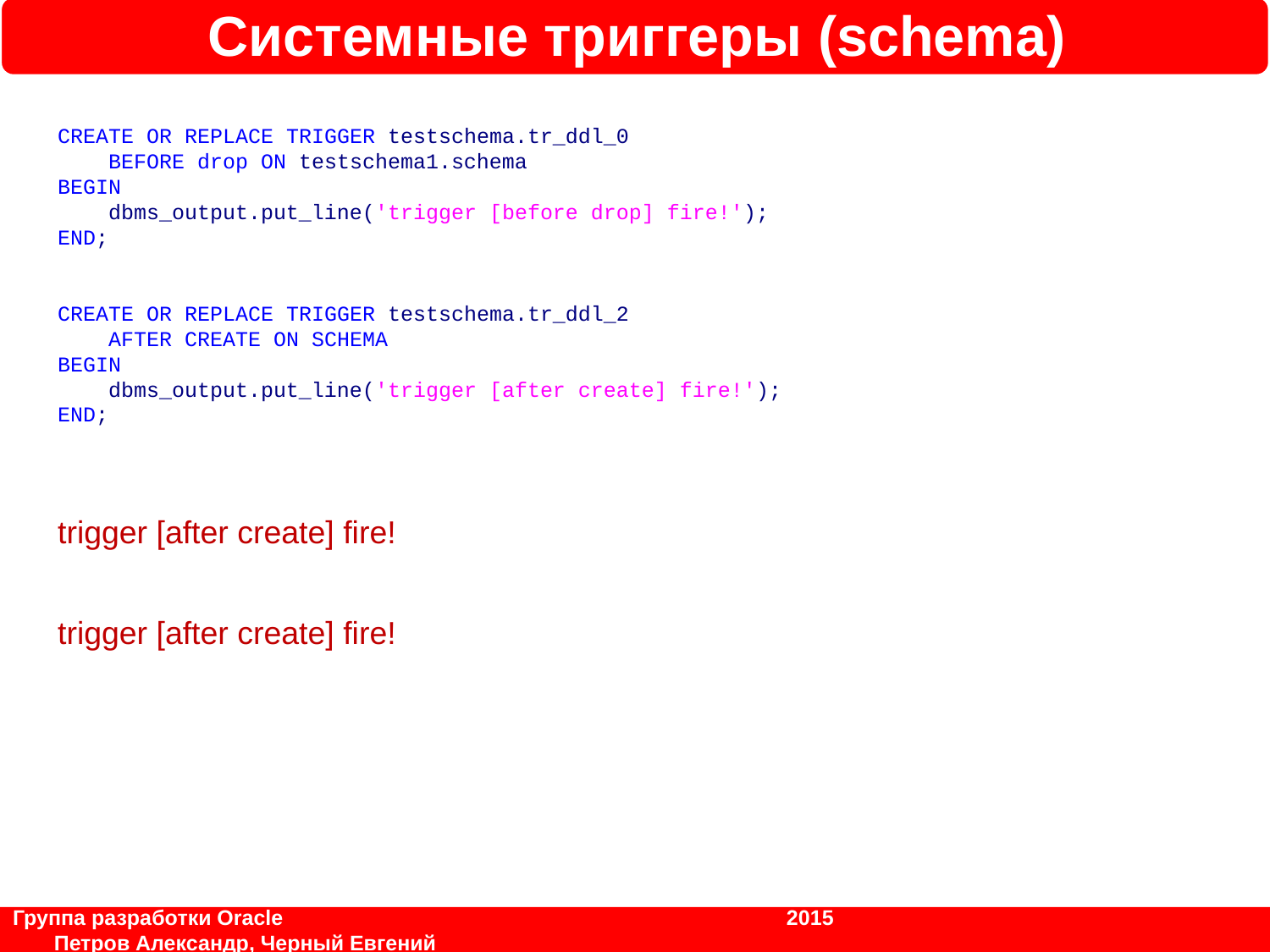

Системные триггеры (schema)
CREATE OR REPLACE TRIGGER testschema.tr_ddl_0
    BEFORE drop ON testschema1.schema
BEGIN
    dbms_output.put_line('trigger [before drop] fire!');
END;

CREATE OR REPLACE TRIGGER testschema.tr_ddl_2
    AFTER CREATE ON SCHEMA
BEGIN
    dbms_output.put_line('trigger [after create] fire!');
END;
trigger [after create] fire!

create table testschema.table1( id number );
drop table testschema.table1;
create table testschema1.table1( id number );
drop table testschema1.table1;
trigger [after create] fire!

Группа разработки Oracle			       	  2015	 		                         Петров Александр, Черный Евгений